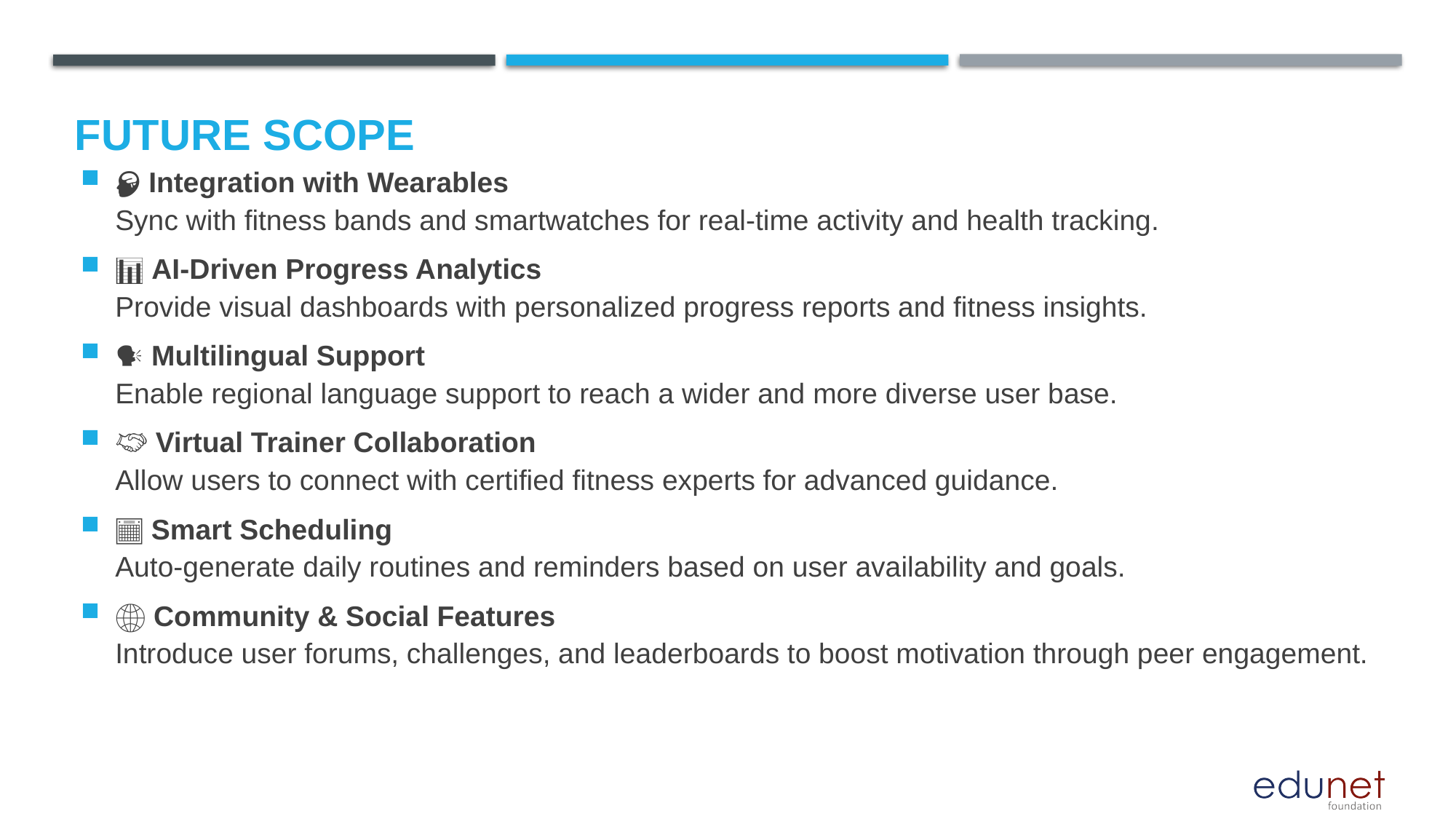

Future scope
🧠 Integration with Wearables
Sync with fitness bands and smartwatches for real-time activity and health tracking.
📊 AI-Driven Progress Analytics
Provide visual dashboards with personalized progress reports and fitness insights.
🗣️ Multilingual Support
Enable regional language support to reach a wider and more diverse user base.
🤝 Virtual Trainer Collaboration
Allow users to connect with certified fitness experts for advanced guidance.
📅 Smart Scheduling
Auto-generate daily routines and reminders based on user availability and goals.
🌐 Community & Social Features
Introduce user forums, challenges, and leaderboards to boost motivation through peer engagement.